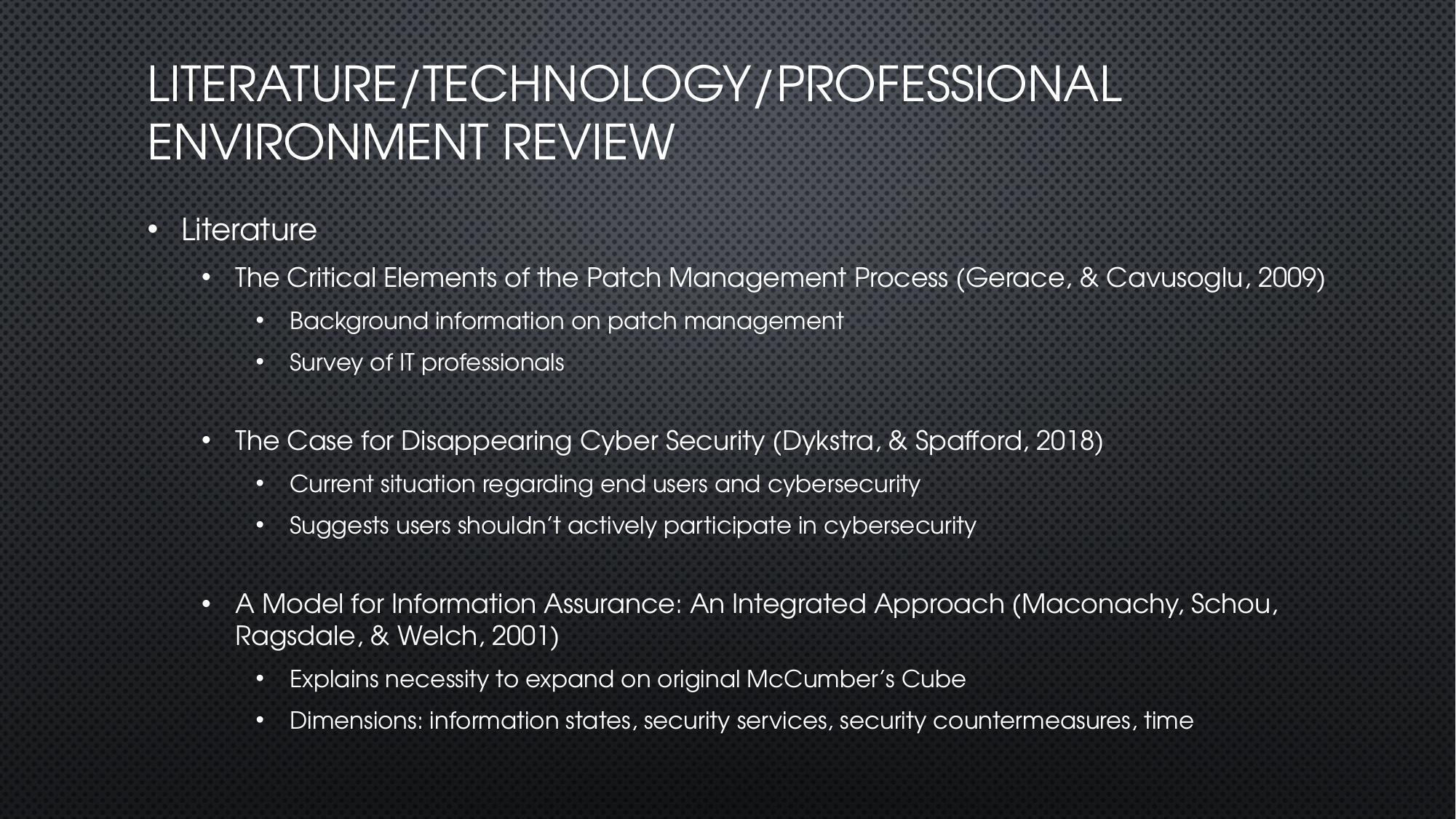

# Literature/technology/professional environment review
Literature
The Critical Elements of the Patch Management Process (Gerace, & Cavusoglu, 2009)
Background information on patch management
Survey of IT professionals

The Case for Disappearing Cyber Security (Dykstra, & Spafford, 2018)
Current situation regarding end users and cybersecurity
Suggests users shouldn’t actively participate in cybersecurity

A Model for Information Assurance: An Integrated Approach (Maconachy, Schou, Ragsdale, & Welch, 2001)
Explains necessity to expand on original McCumber’s Cube
Dimensions: information states, security services, security countermeasures, time